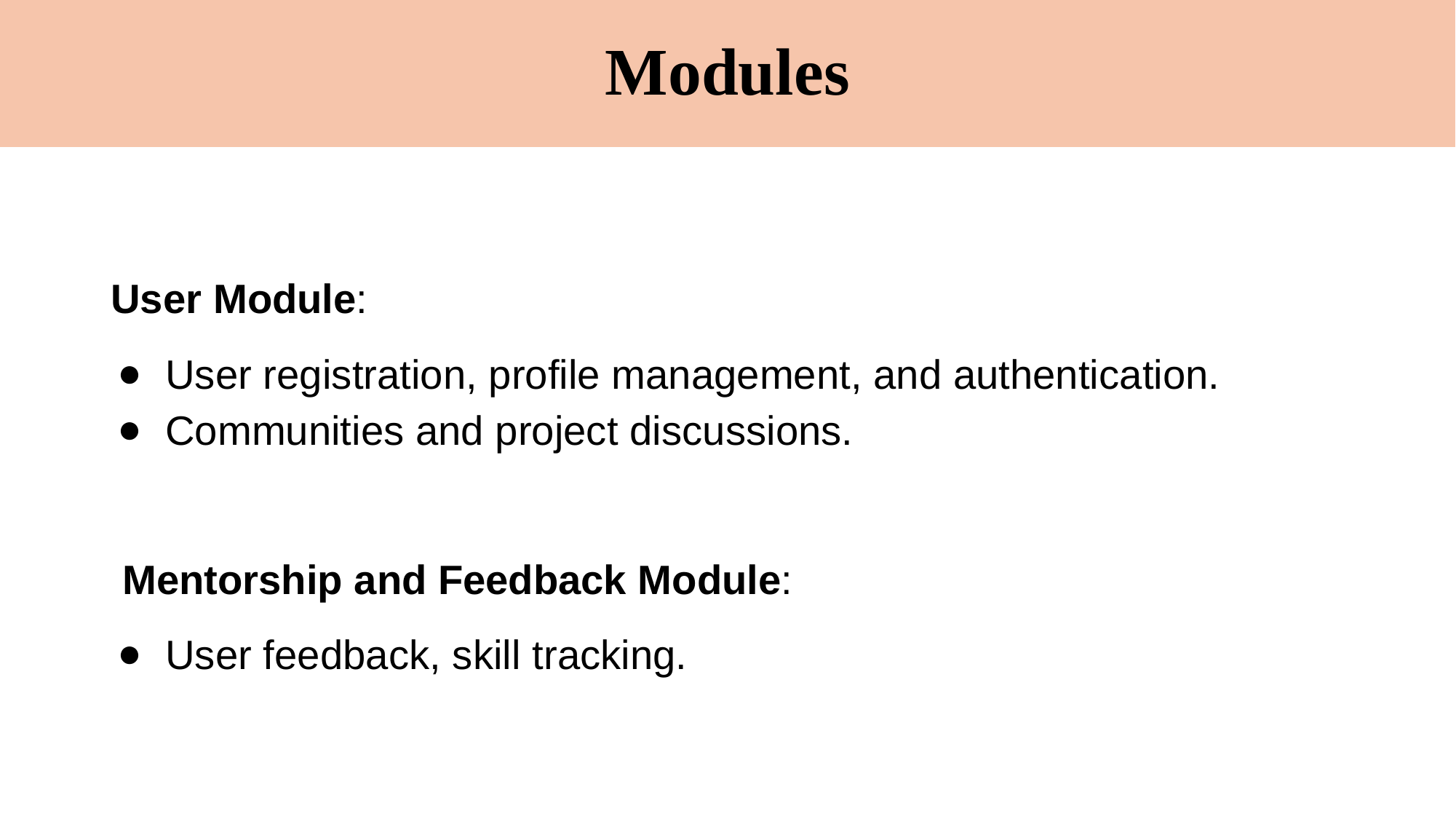

# Modules
User Module:
User registration, profile management, and authentication.
Communities and project discussions.

 Mentorship and Feedback Module:
User feedback, skill tracking.